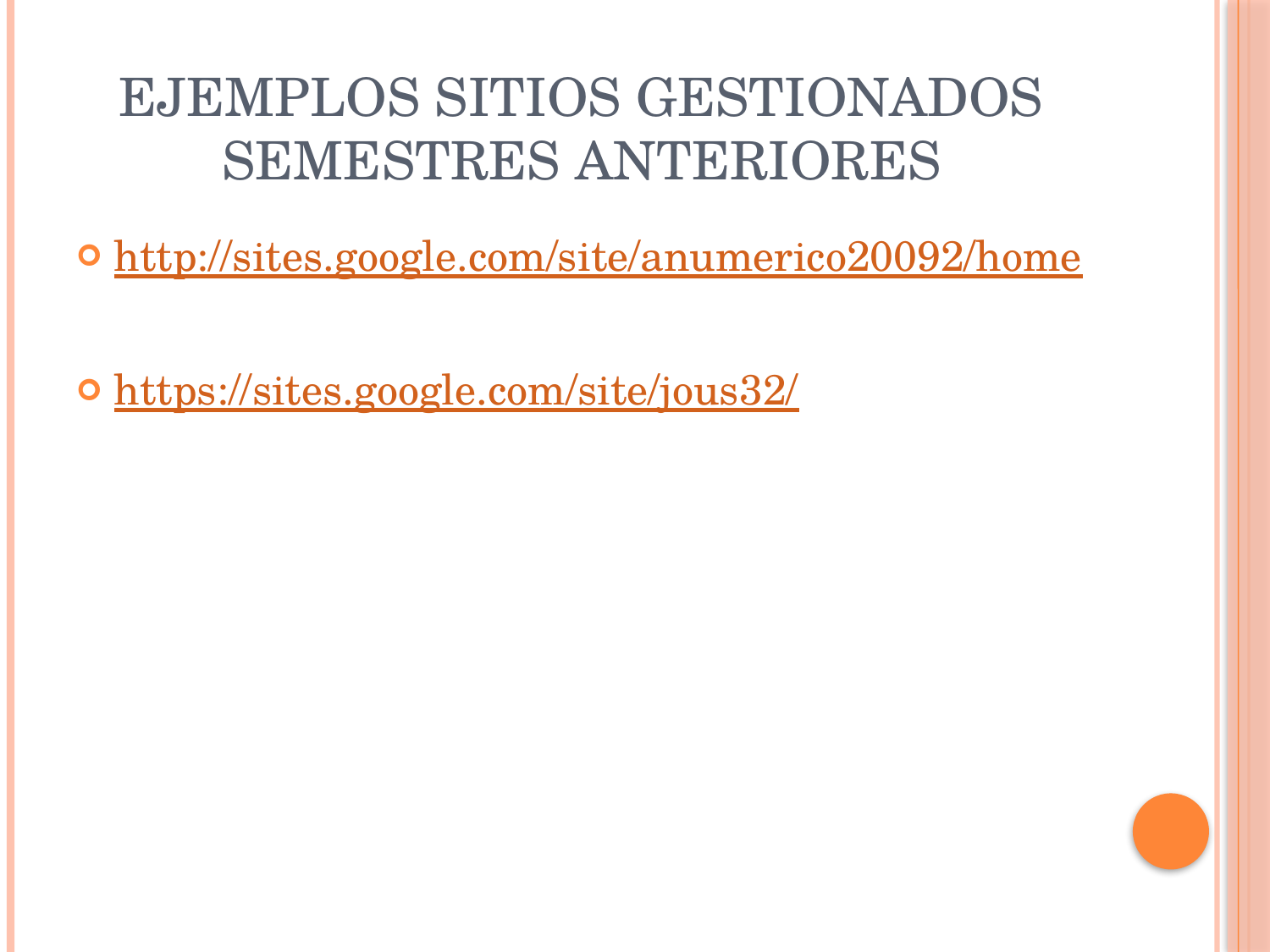

# Ejemplos sitios gestionados semestres anteriores
http://sites.google.com/site/anumerico20092/home

https://sites.google.com/site/jous32/